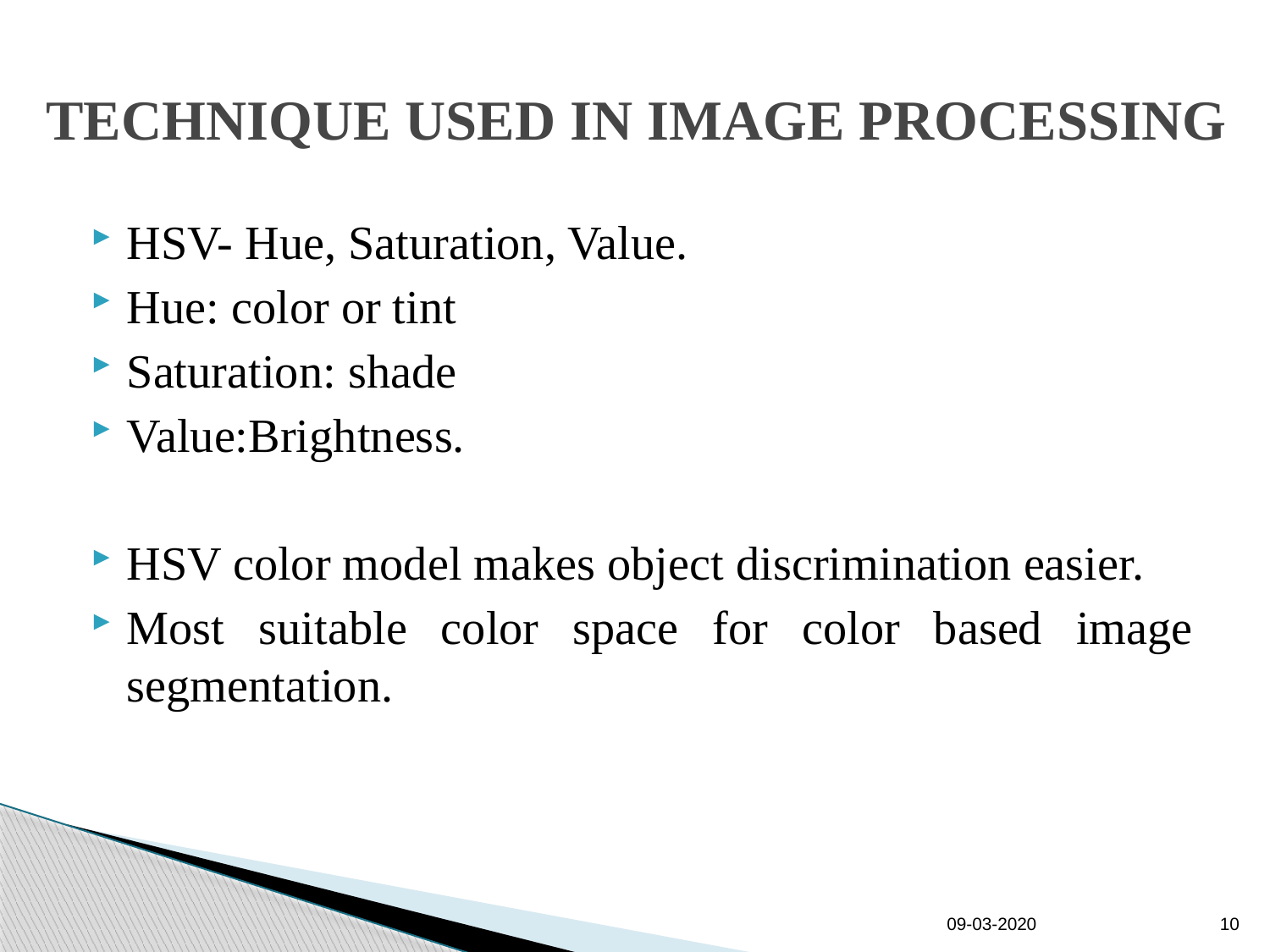

# TECHNIQUE USED IN IMAGE PROCESSING
HSV- Hue, Saturation, Value.
Hue: color or tint
Saturation: shade
Value:Brightness.

HSV color model makes object discrimination easier.
Most suitable color space for color based image segmentation.
09-03-2020
10